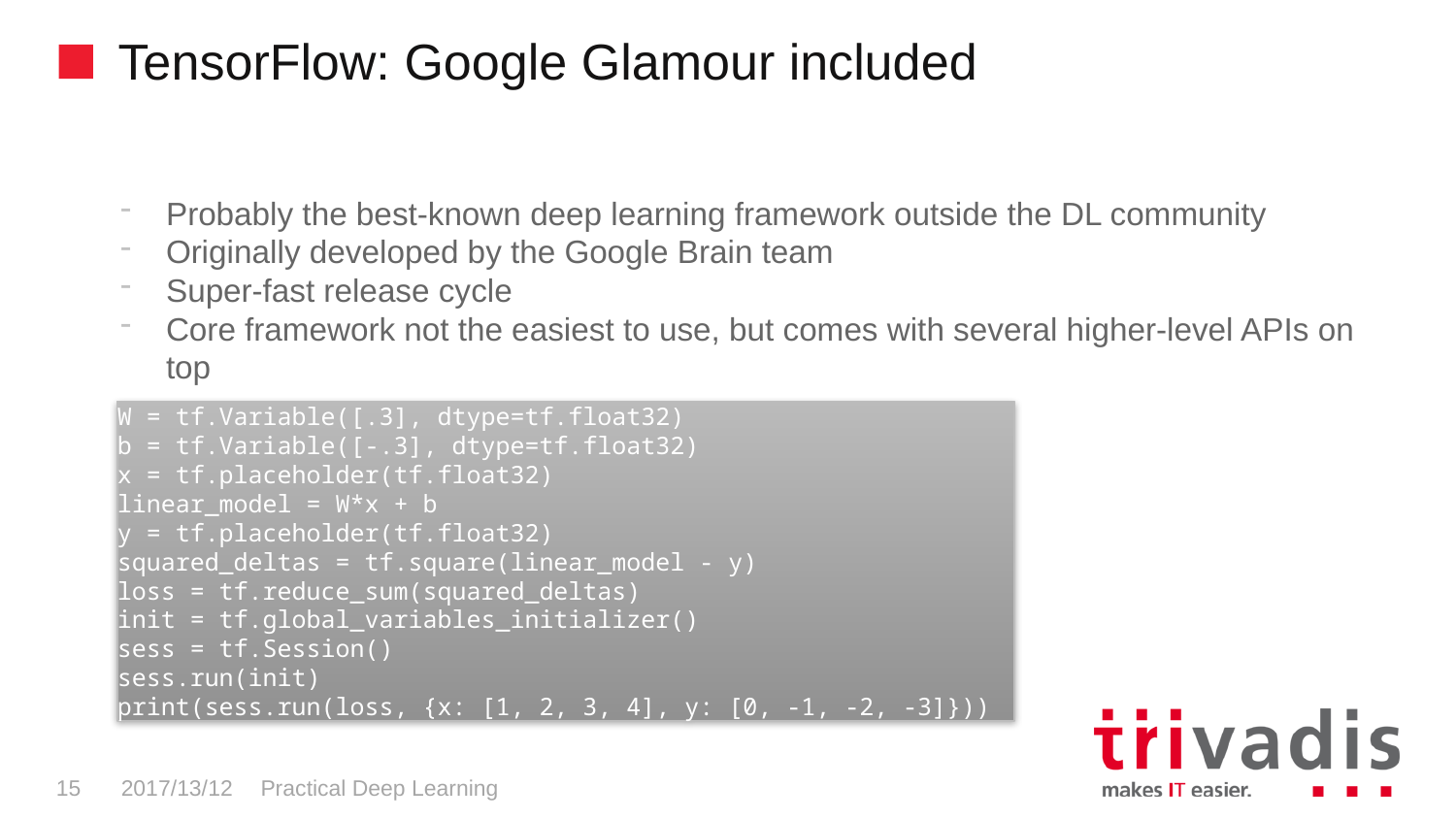

# TensorFlow: Google Glamour included

Probably the best-known deep learning framework outside the DL community
Originally developed by the Google Brain team
Super-fast release cycle
Core framework not the easiest to use, but comes with several higher-level APIs on top

W = tf.Variable([.3], dtype=tf.float32)
b = tf.Variable([-.3], dtype=tf.float32)
x = tf.placeholder(tf.float32)
linear_model = W*x + b
y = tf.placeholder(tf.float32)
squared_deltas = tf.square(linear_model - y)
loss = tf.reduce_sum(squared_deltas)
init = tf.global_variables_initializer()
sess = tf.Session()
sess.run(init)
print(sess.run(loss, {x: [1, 2, 3, 4], y: [0, -1, -2, -3]}))
15
2017/13/12
Practical Deep Learning